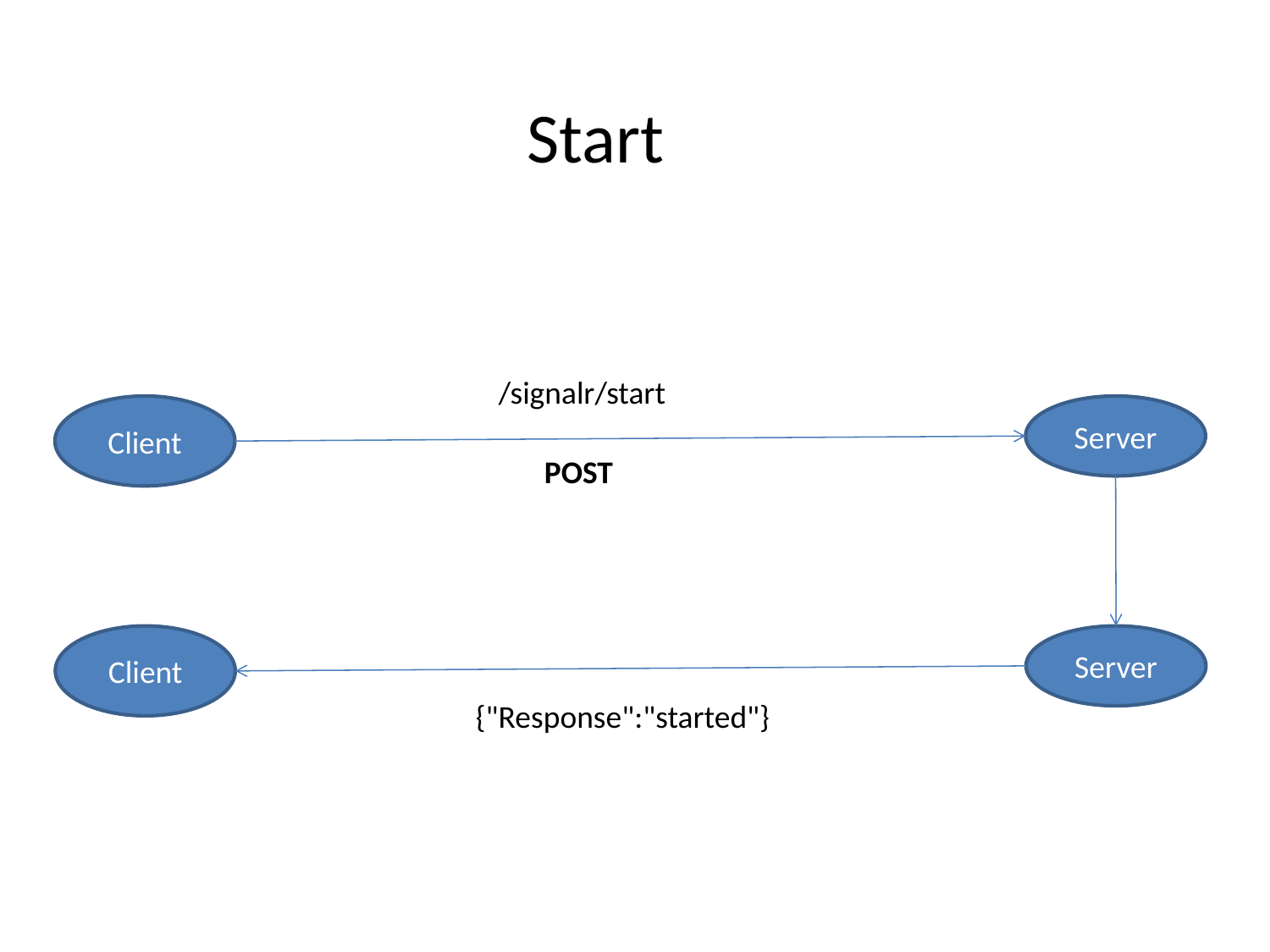

Start
/signalr/start
Client
Server
POST
Client
Server
{"Response":"started"}